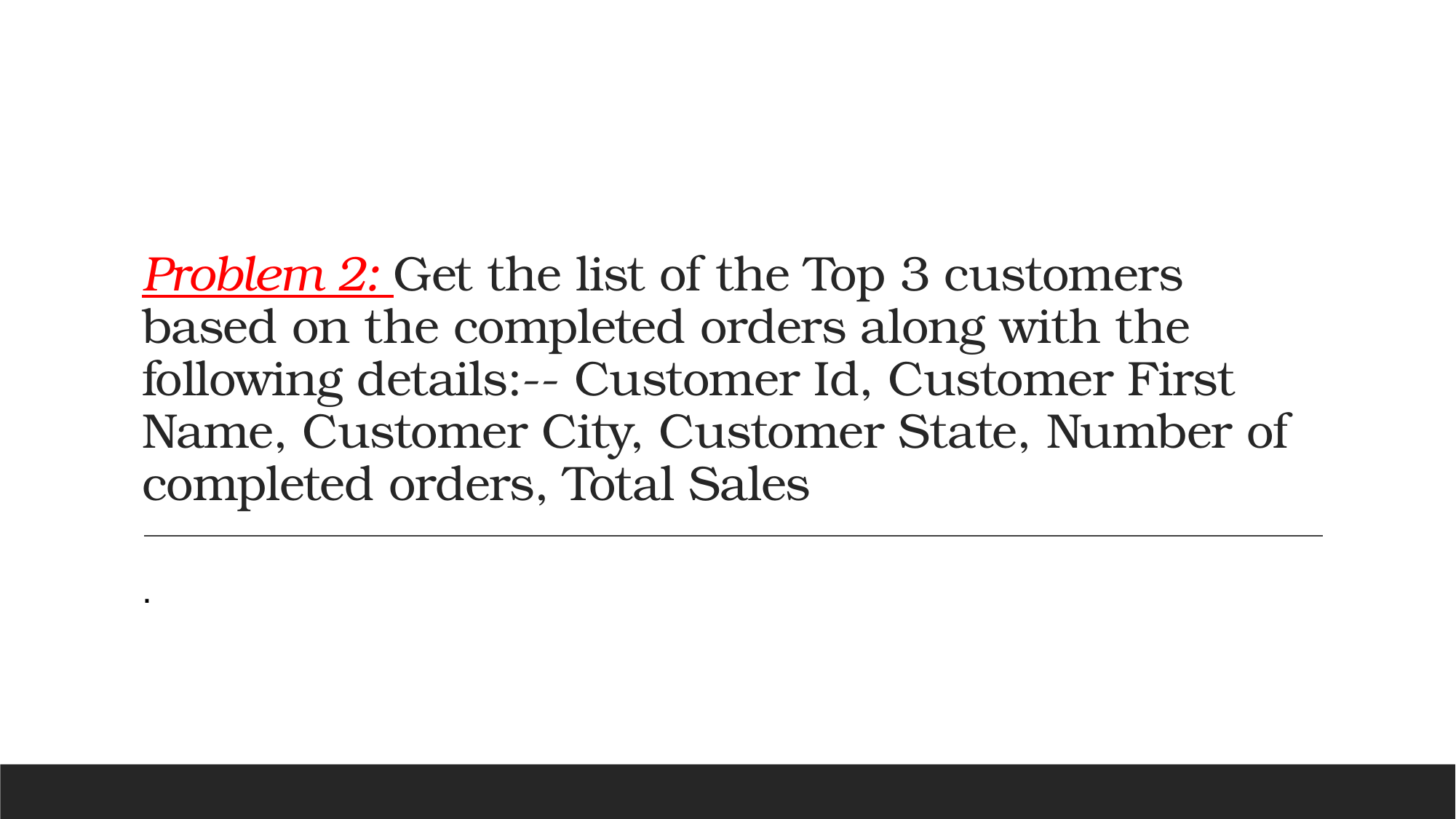

# Problem 2: Get the list of the Top 3 customers based on the completed orders along with the following details:-- Customer Id, Customer First Name, Customer City, Customer State, Number of completed orders, Total Sales
.